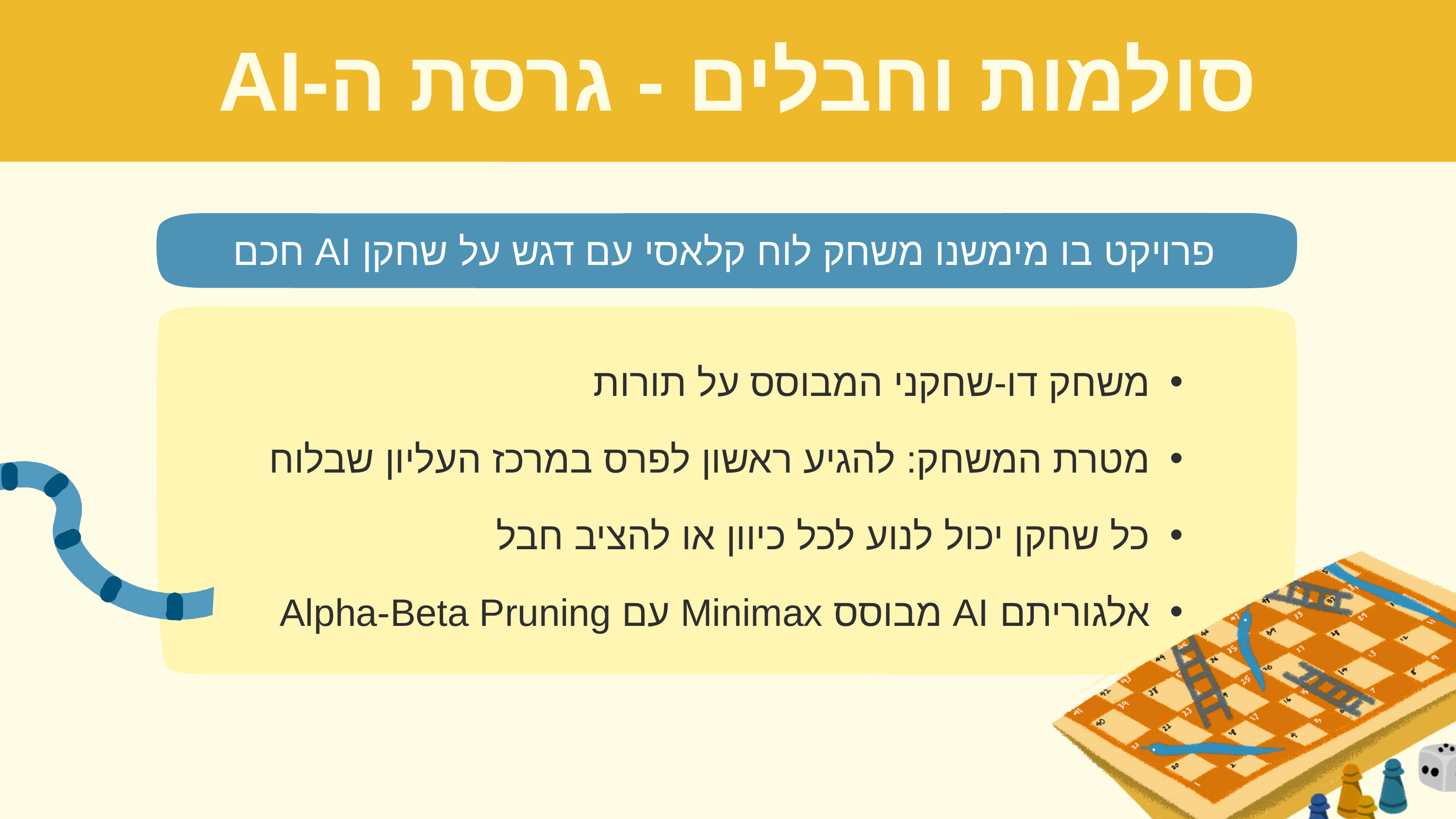

סולמות וחבלים - גרסת ה-AI

פרויקט בו מימשנו משחק לוח קלאסי עם דגש על שחקן AI חכם

משחק דו-שחקני המבוסס על תורות
מטרת המשחק: להגיע ראשון לפרס במרכז העליון שבלוח
כל שחקן יכול לנוע לכל כיוון או להציב חבל
אלגוריתם AI מבוסס Minimax עם Alpha-Beta Pruning